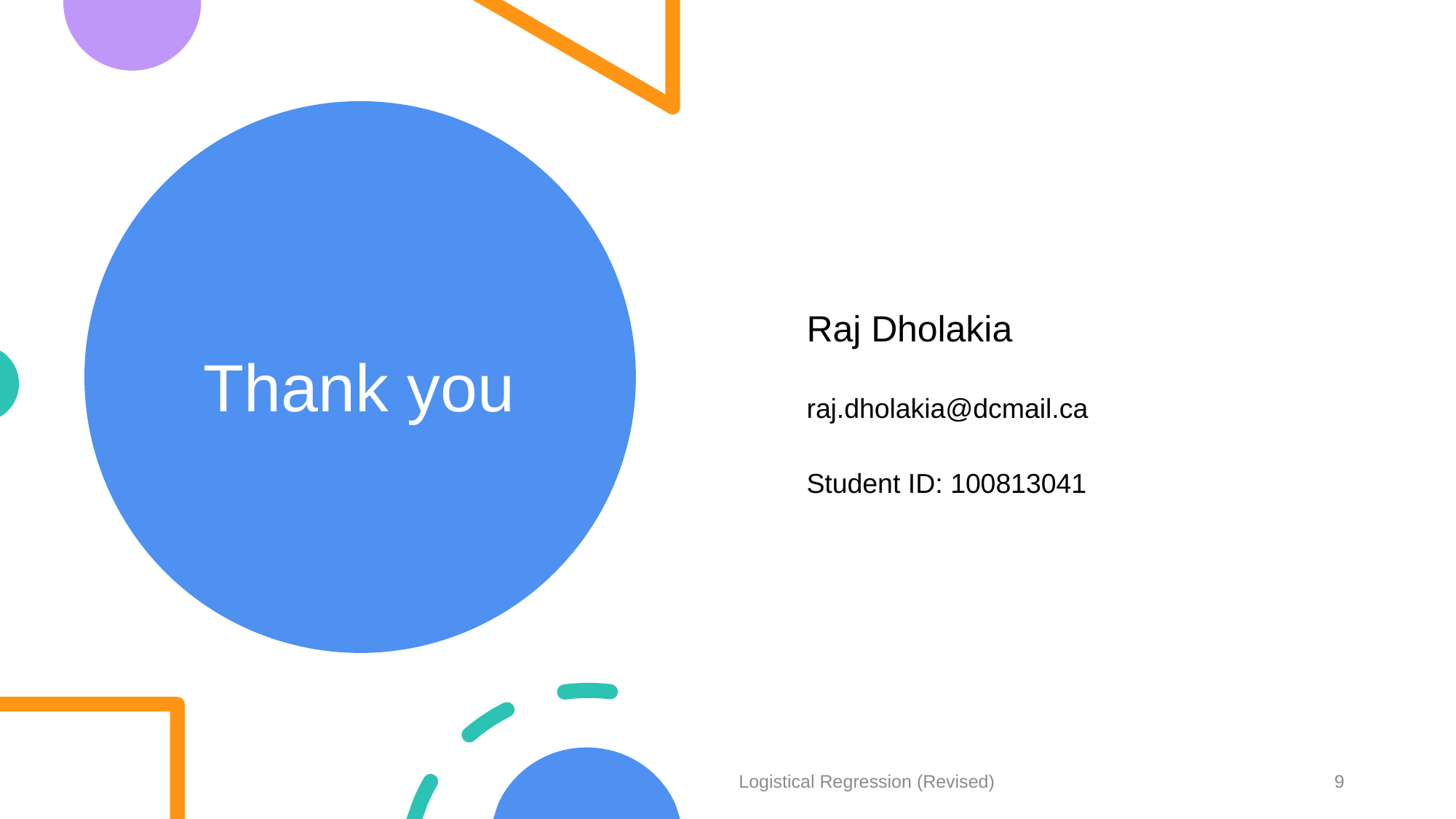

# Thank you
Raj Dholakia
raj.dholakia@dcmail.ca
Student ID: 100813041
Logistical Regression (Revised)
9